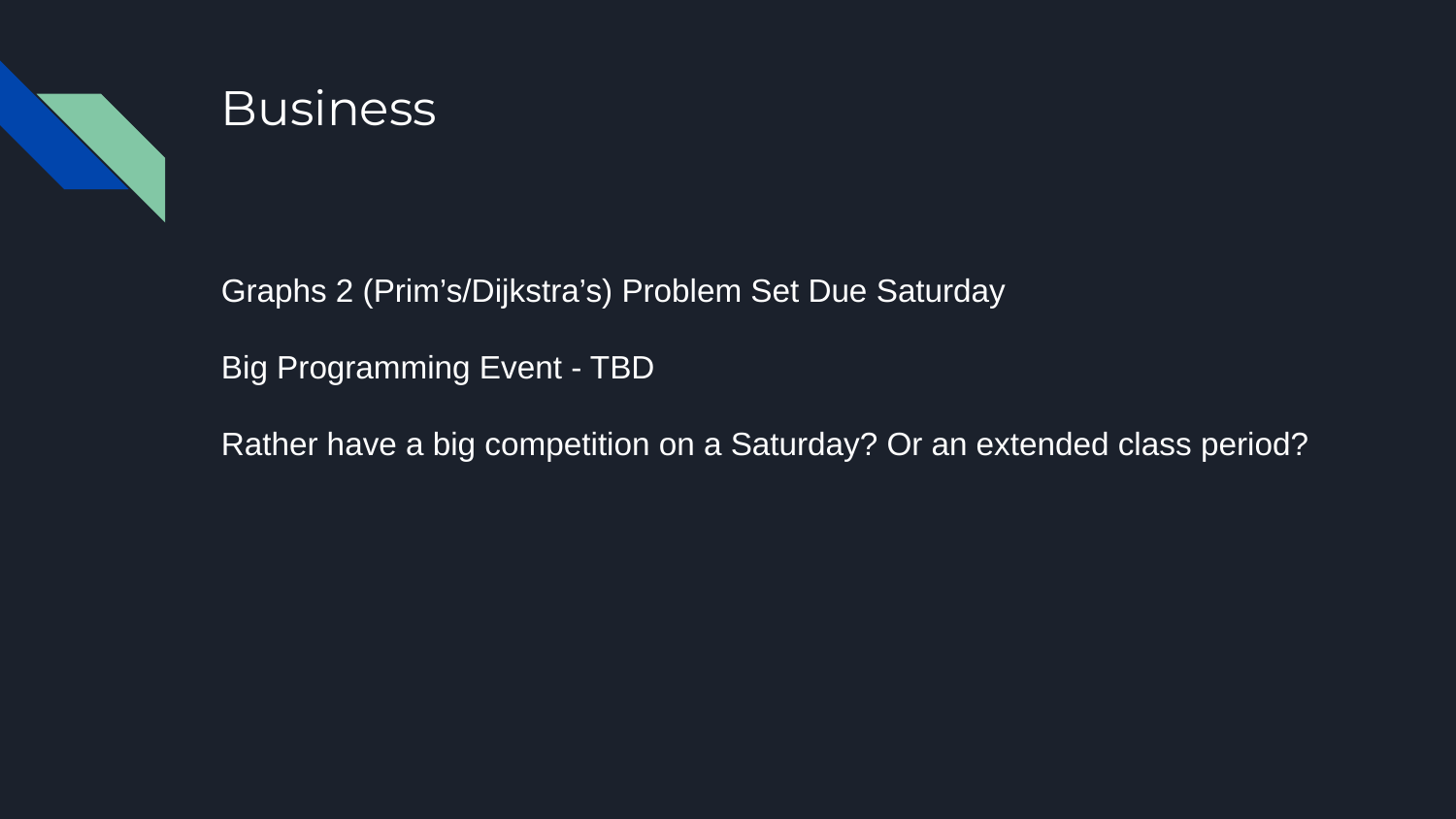

# Business
Graphs 2 (Prim’s/Dijkstra’s) Problem Set Due Saturday
Big Programming Event - TBD
Rather have a big competition on a Saturday? Or an extended class period?